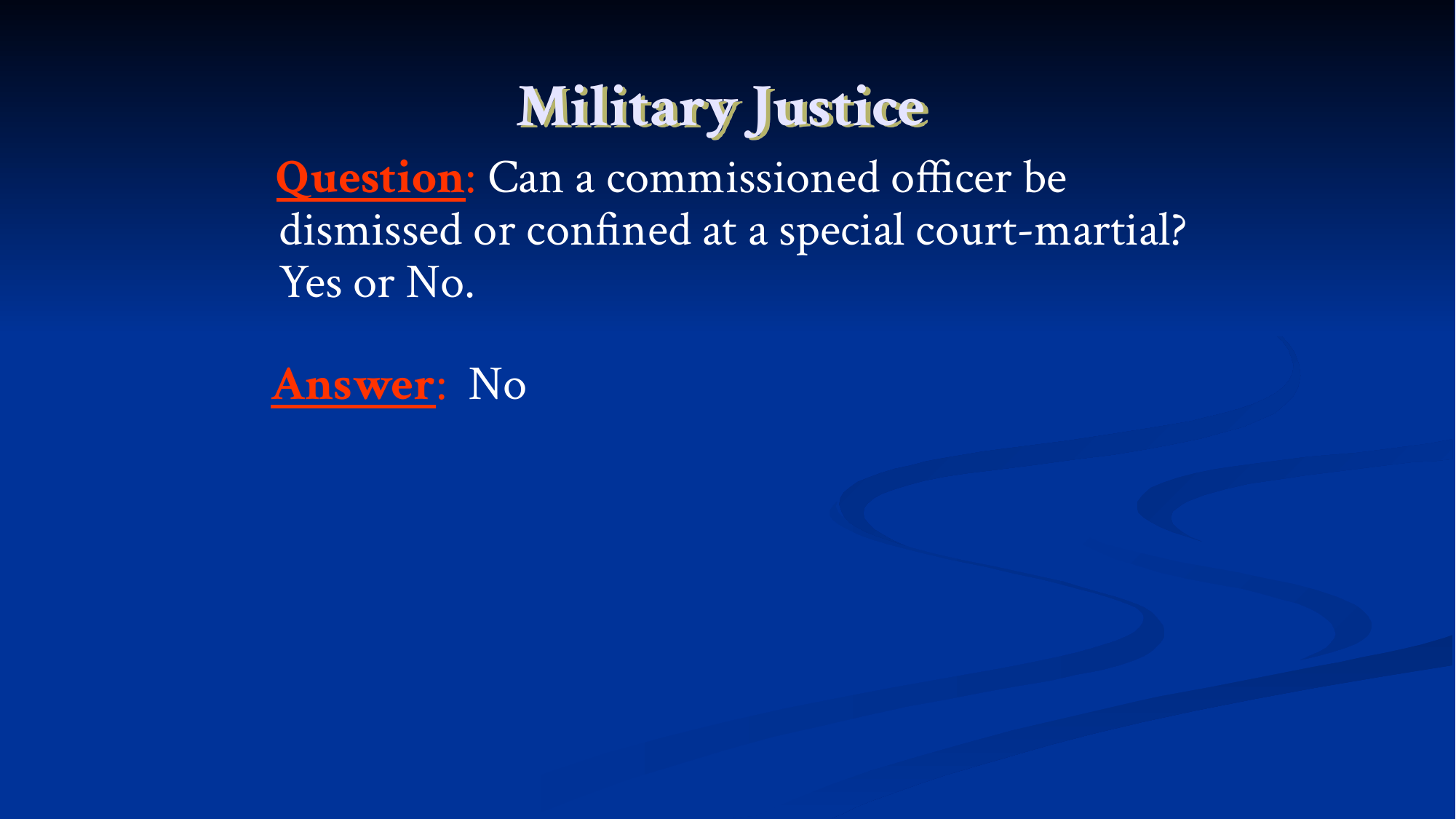

# Military Justice
    Question: Can a commissioned officer be dismissed or confined at a special court-martial? Yes or No.
   Answer:  No